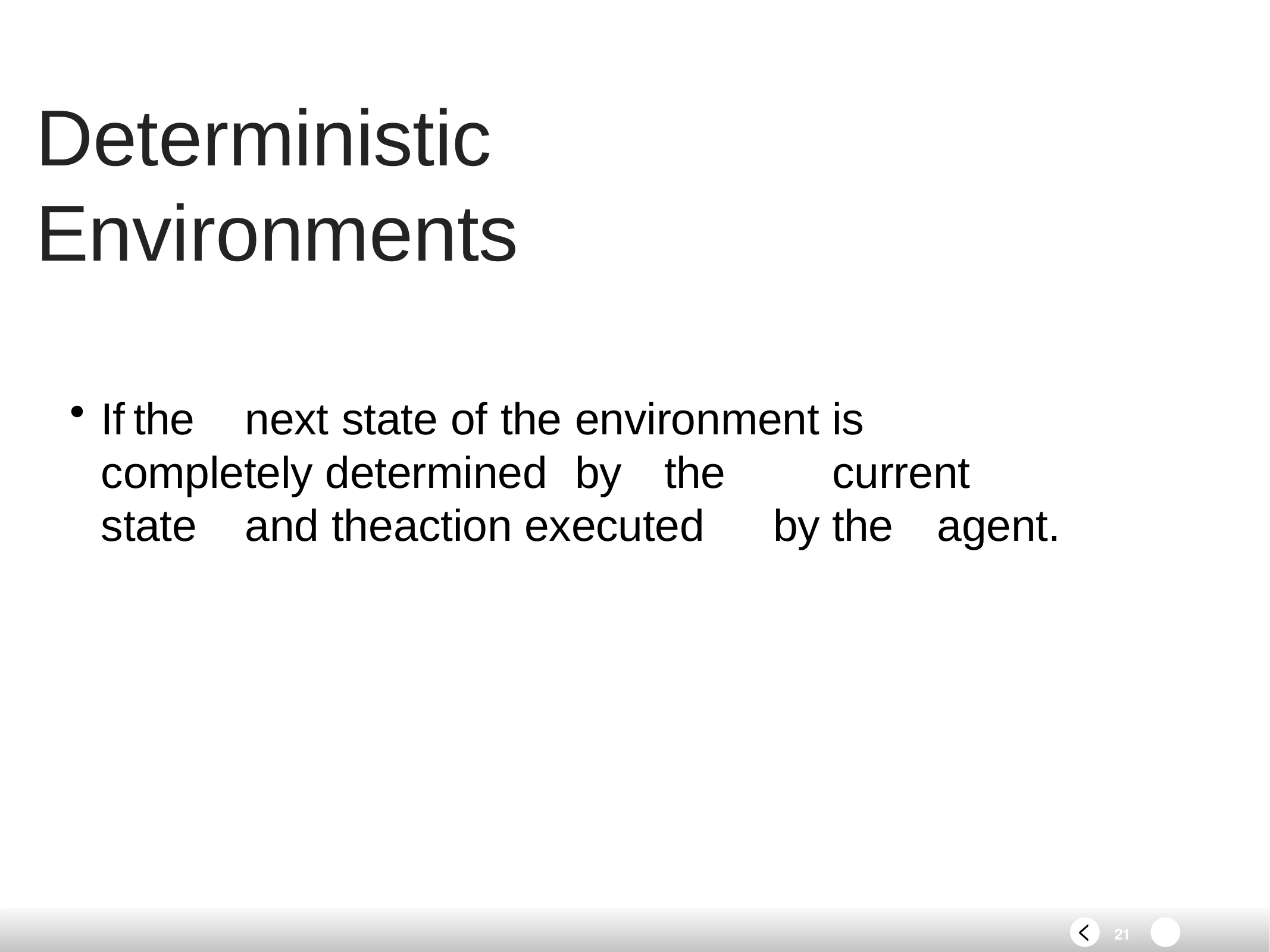

# Deterministic	 Environments
If	the	next		state	of	the	environment	is	completely determined	by	the		current	state	and	the	action executed	by	the	agent.
<
21	>